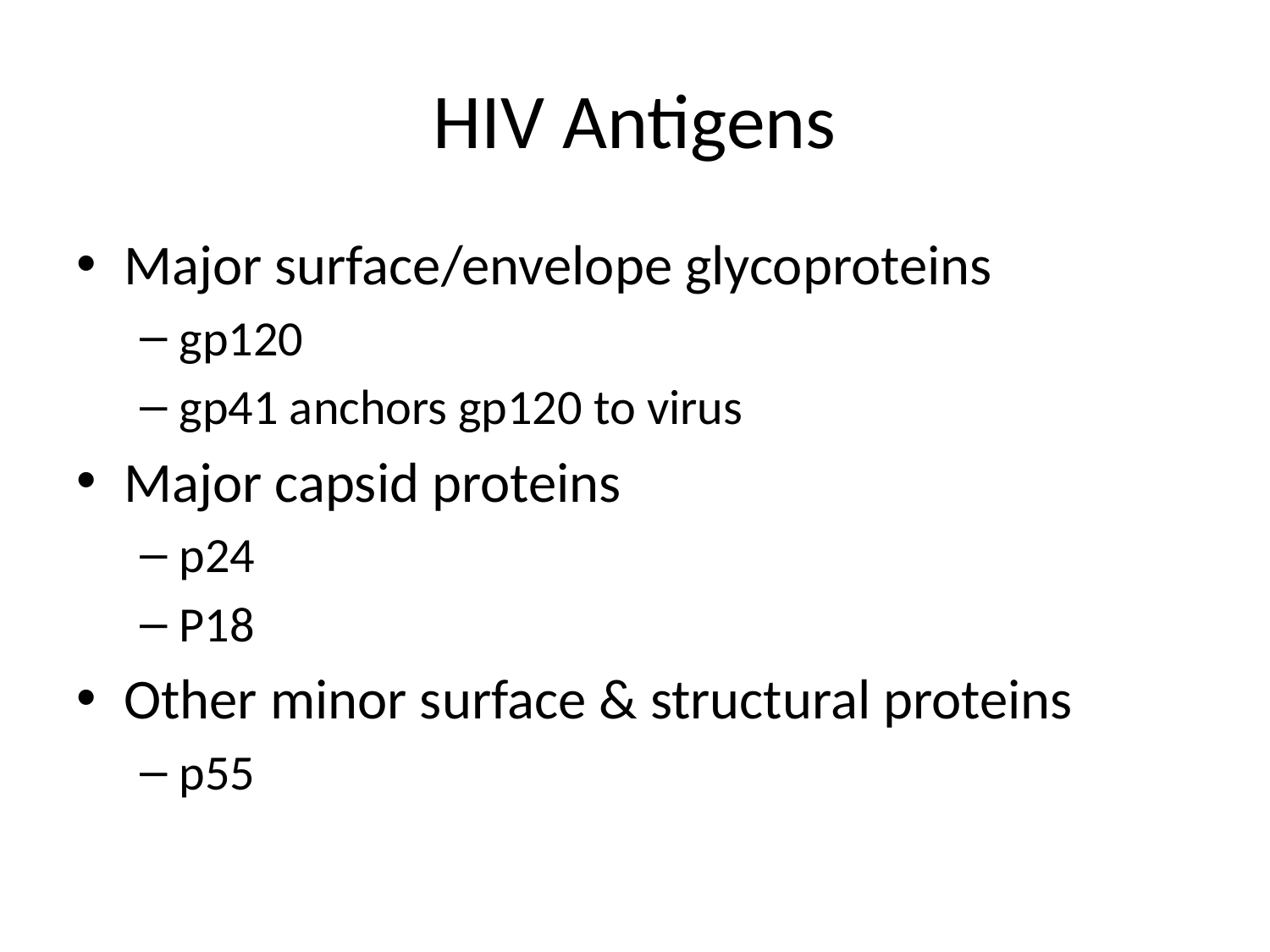

# HIV Antigens
Major surface/envelope glycoproteins
gp120
gp41 anchors gp120 to virus
Major capsid proteins
p24
P18
Other minor surface & structural proteins
p55